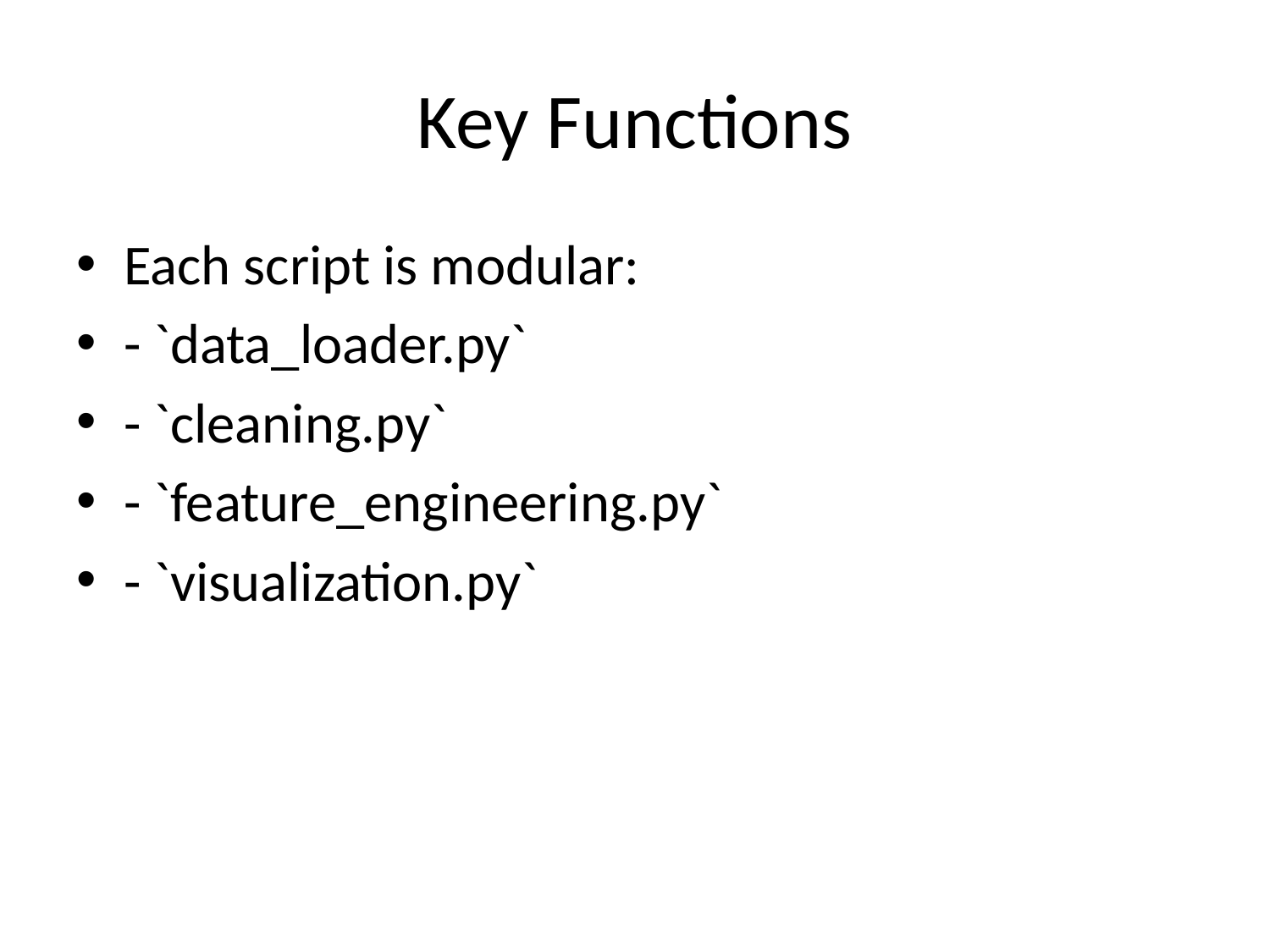

# Key Functions
Each script is modular:
- `data_loader.py`
- `cleaning.py`
- `feature_engineering.py`
- `visualization.py`